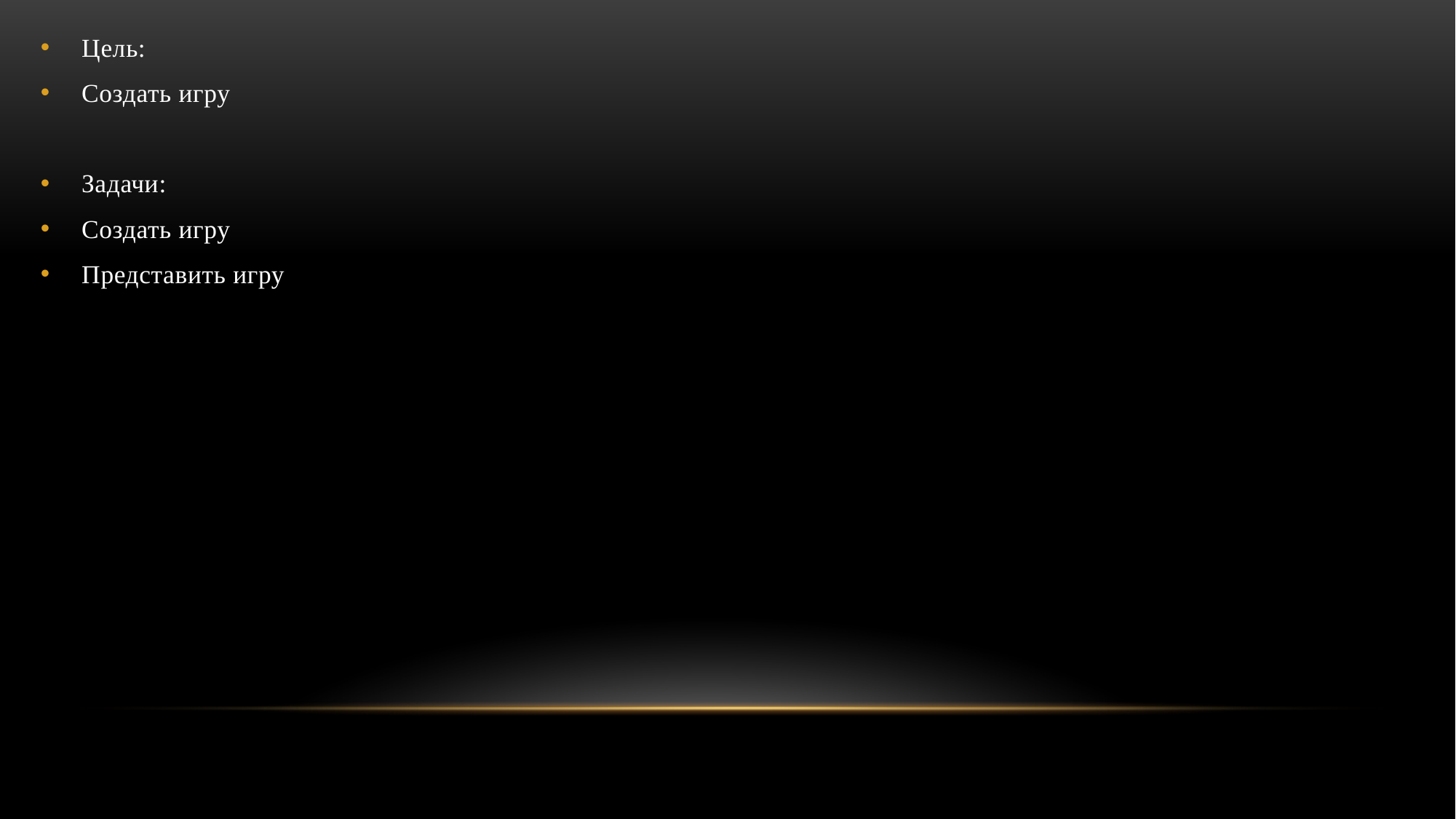

Цель:
Создать игру

Задачи:
Создать игру
Представить игру